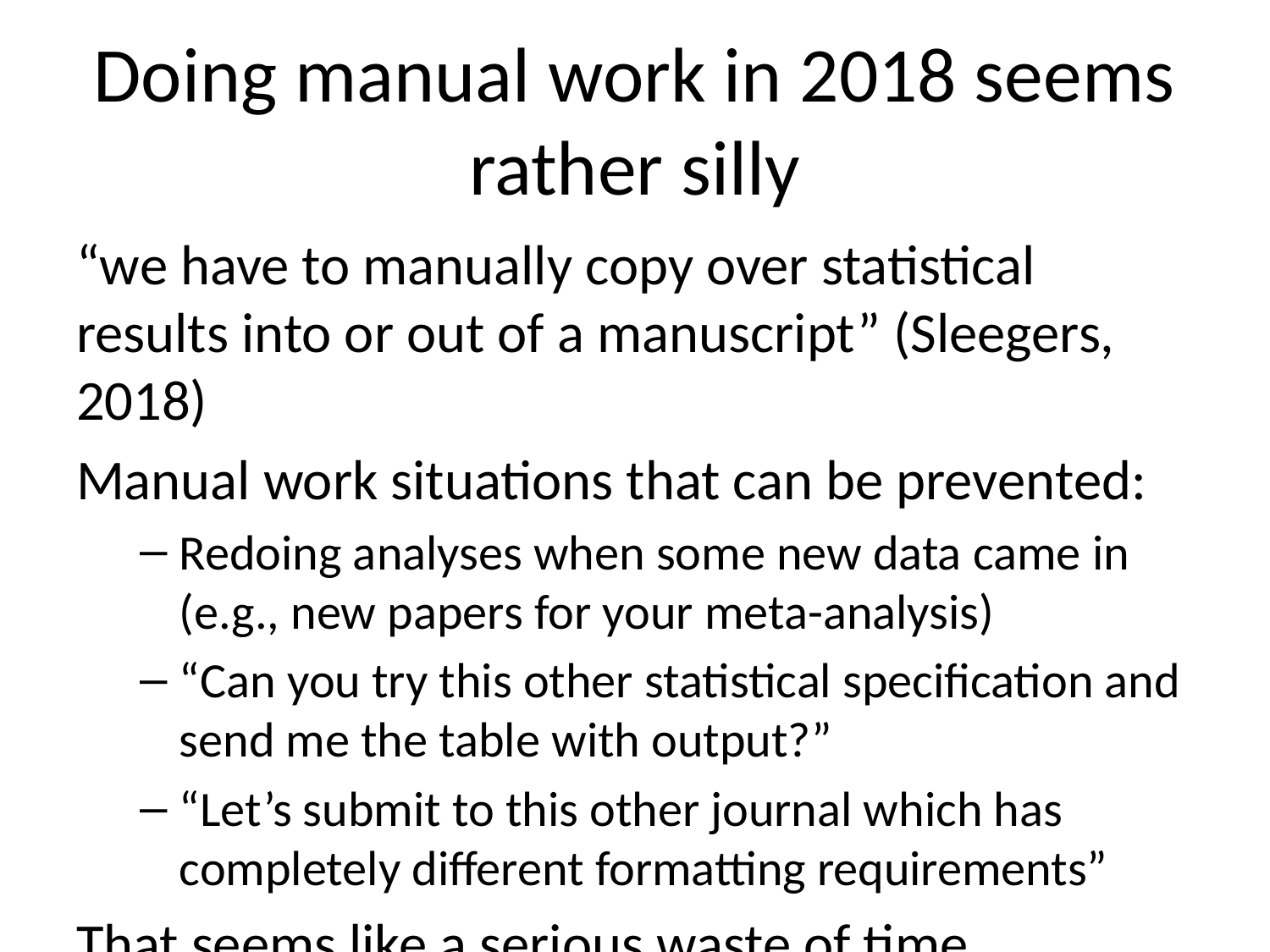

# Doing manual work in 2018 seems rather silly
“we have to manually copy over statistical results into or out of a manuscript” (Sleegers, 2018)
Manual work situations that can be prevented:
Redoing analyses when some new data came in (e.g., new papers for your meta-analysis)
“Can you try this other statistical specification and send me the table with output?”
“Let’s submit to this other journal which has completely different formatting requirements”
That seems like a serious waste of time..